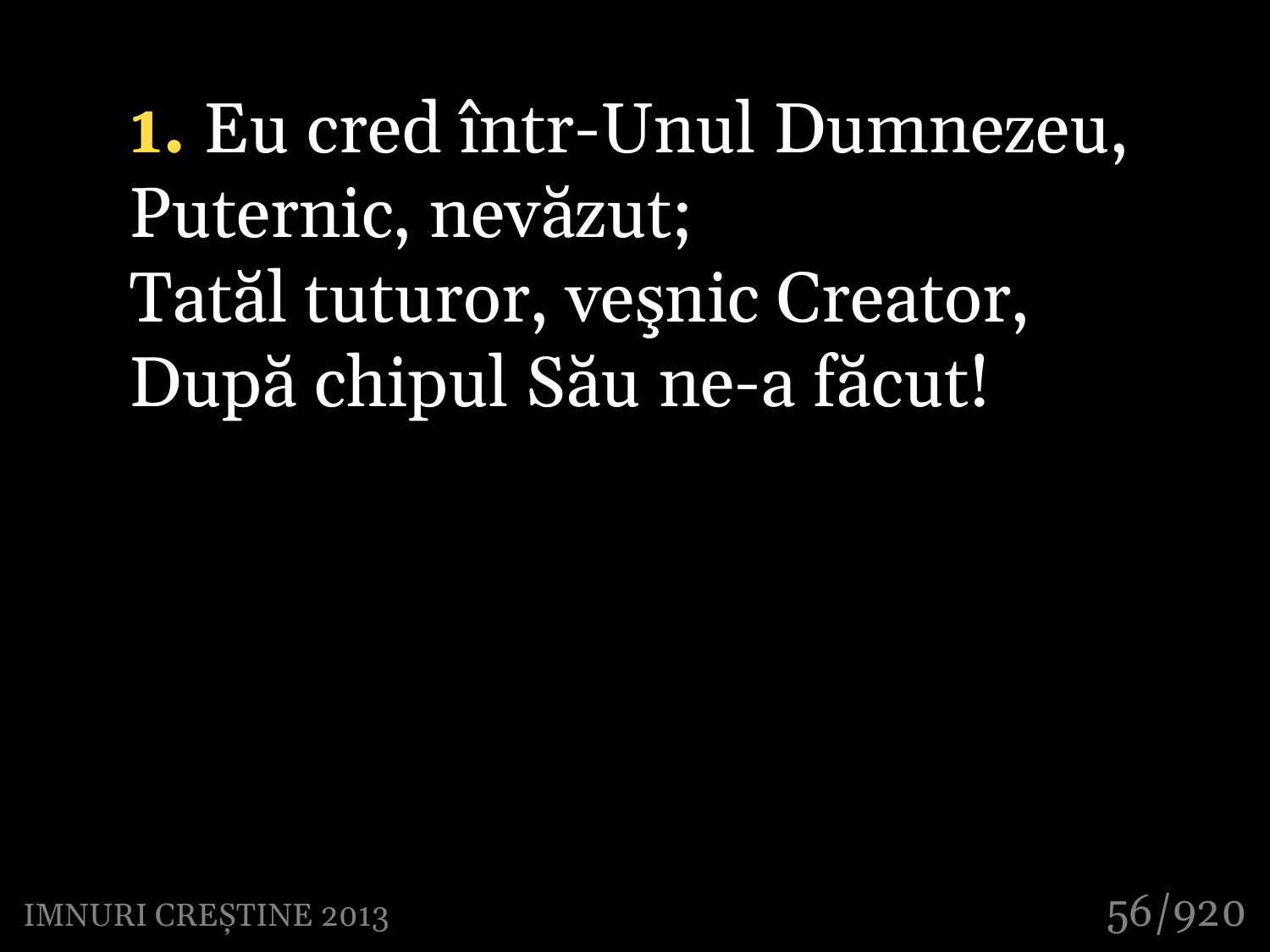

1. Eu cred într-Unul Dumnezeu,
Puternic, nevăzut;
Tatăl tuturor, veşnic Creator,
După chipul Său ne-a făcut!
56/920
IMNURI CREȘTINE 2013